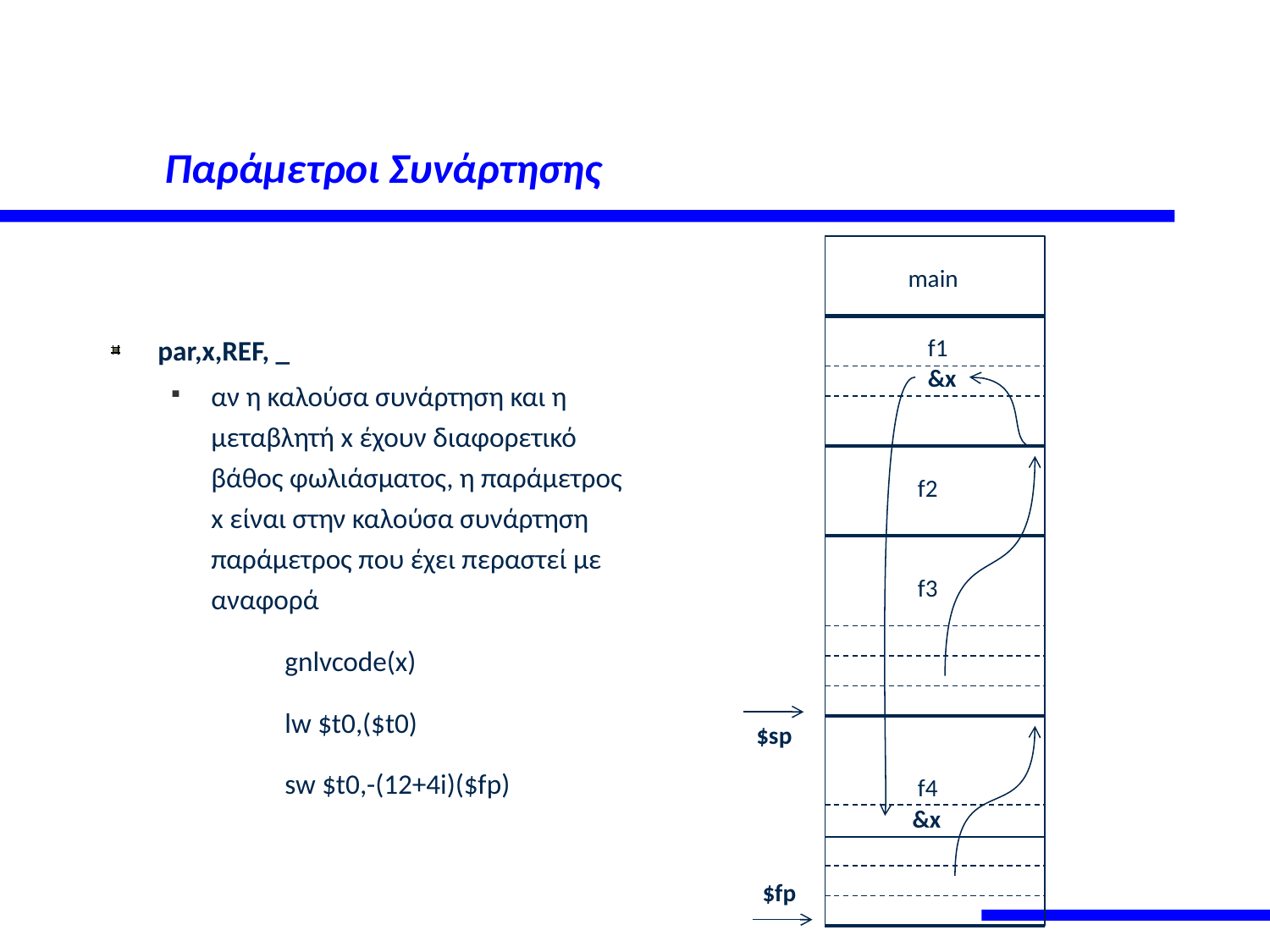

# Παράμετροι Συνάρτησης

main

par,x,REF, _
αν η καλούσα συνάρτηση και η μεταβλητή x έχουν διαφορετικό βάθος φωλιάσματος, η παράμετρος x είναι στην καλούσα συνάρτηση παράμετρος που έχει περαστεί με αναφορά
		gnlvcode(x)
		lw $t0,($t0)
		sw $t0,-(12+4i)($fp)

f1
&x
f2
f3
$sp
f4
&x
$fp